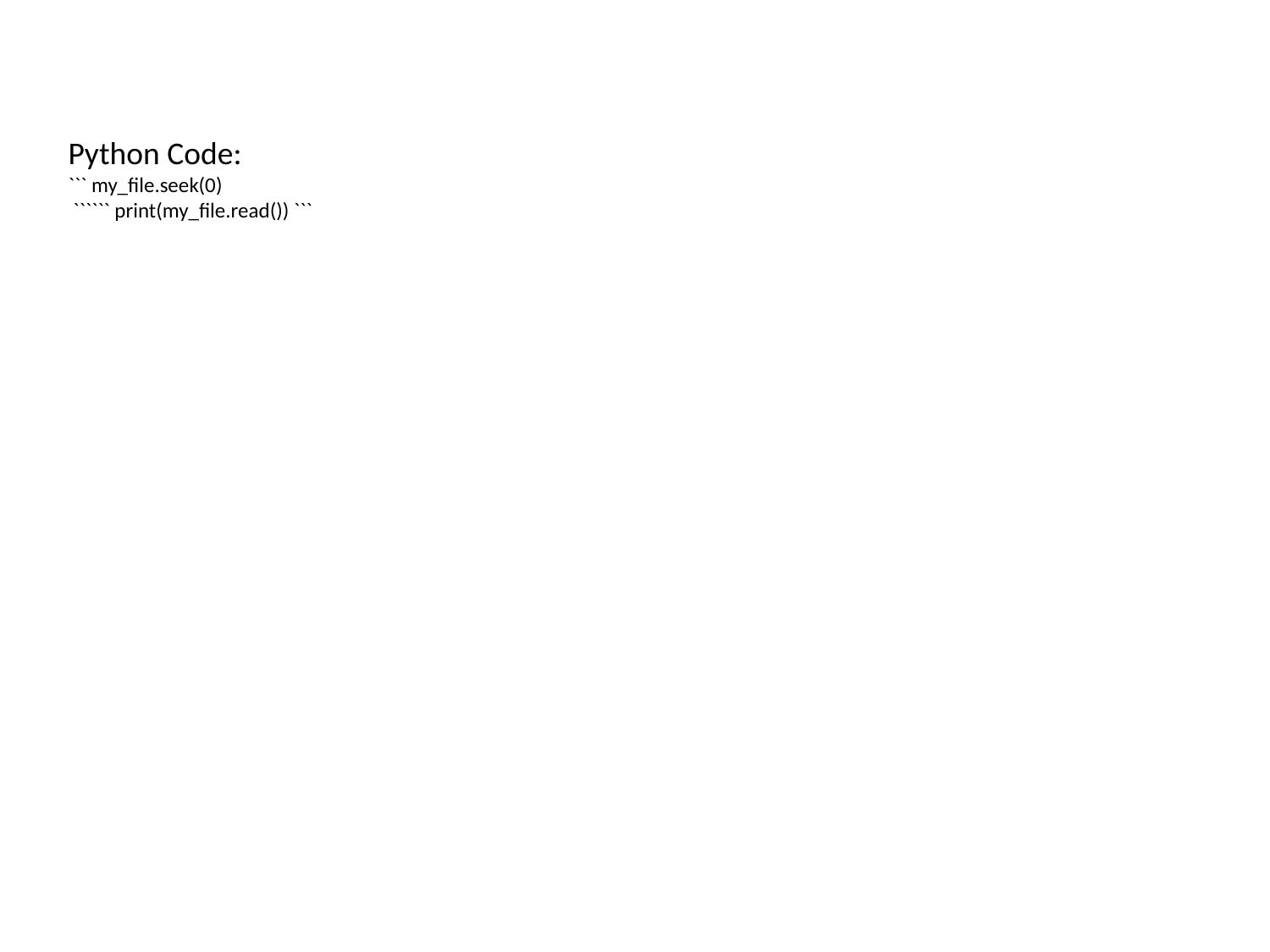

Python Code:
``` my_file.seek(0)
 `````` print(my_file.read()) ```